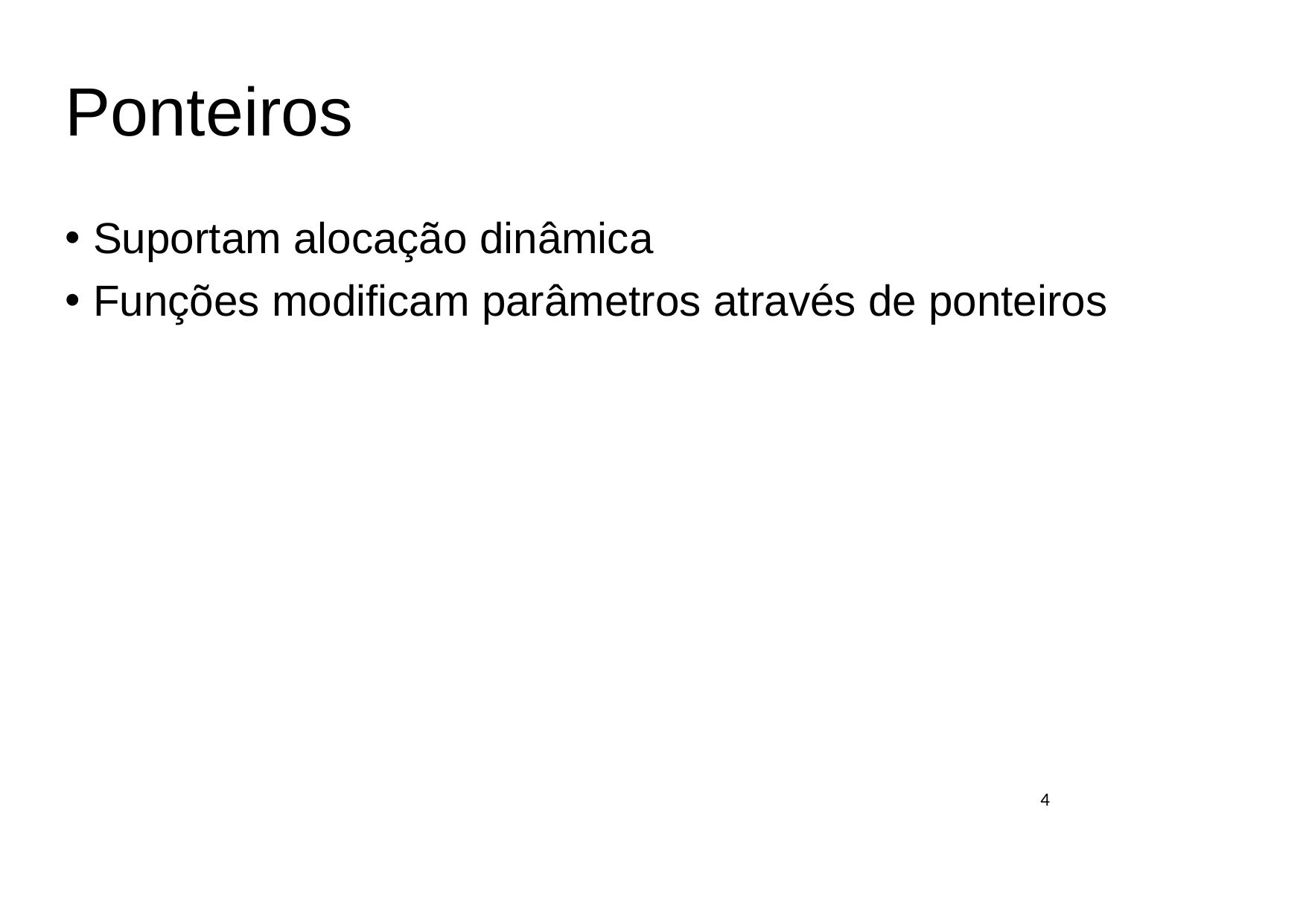

Ponteiros
Suportam alocação dinâmica
Funções modificam parâmetros através de ponteiros
4